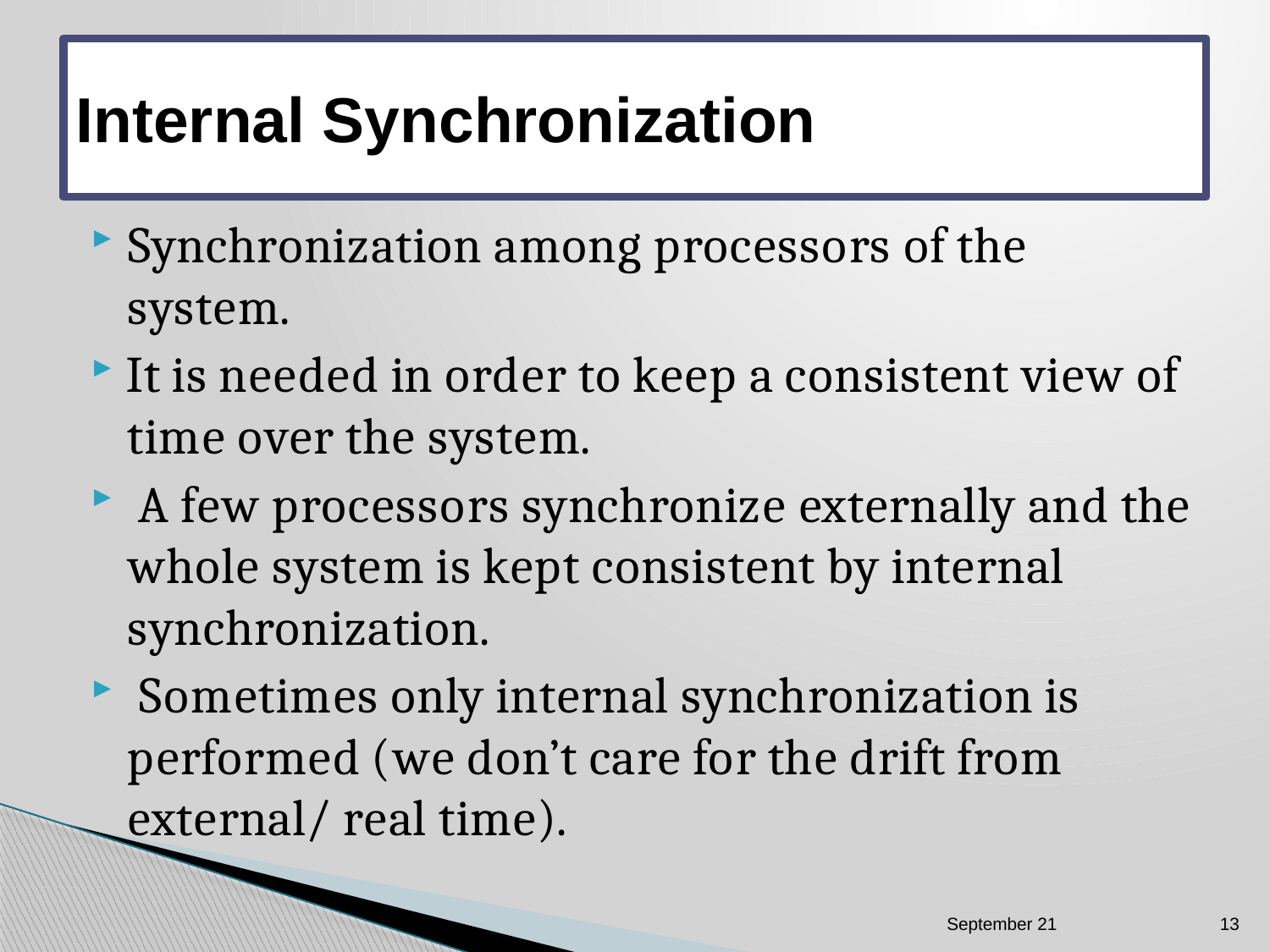

# Internal Synchronization
Synchronization among processors of the system.
It is needed in order to keep a consistent view of time over the system.
 A few processors synchronize externally and the whole system is kept consistent by internal synchronization.
 Sometimes only internal synchronization is performed (we don’t care for the drift from external/ real time).

September 21
13